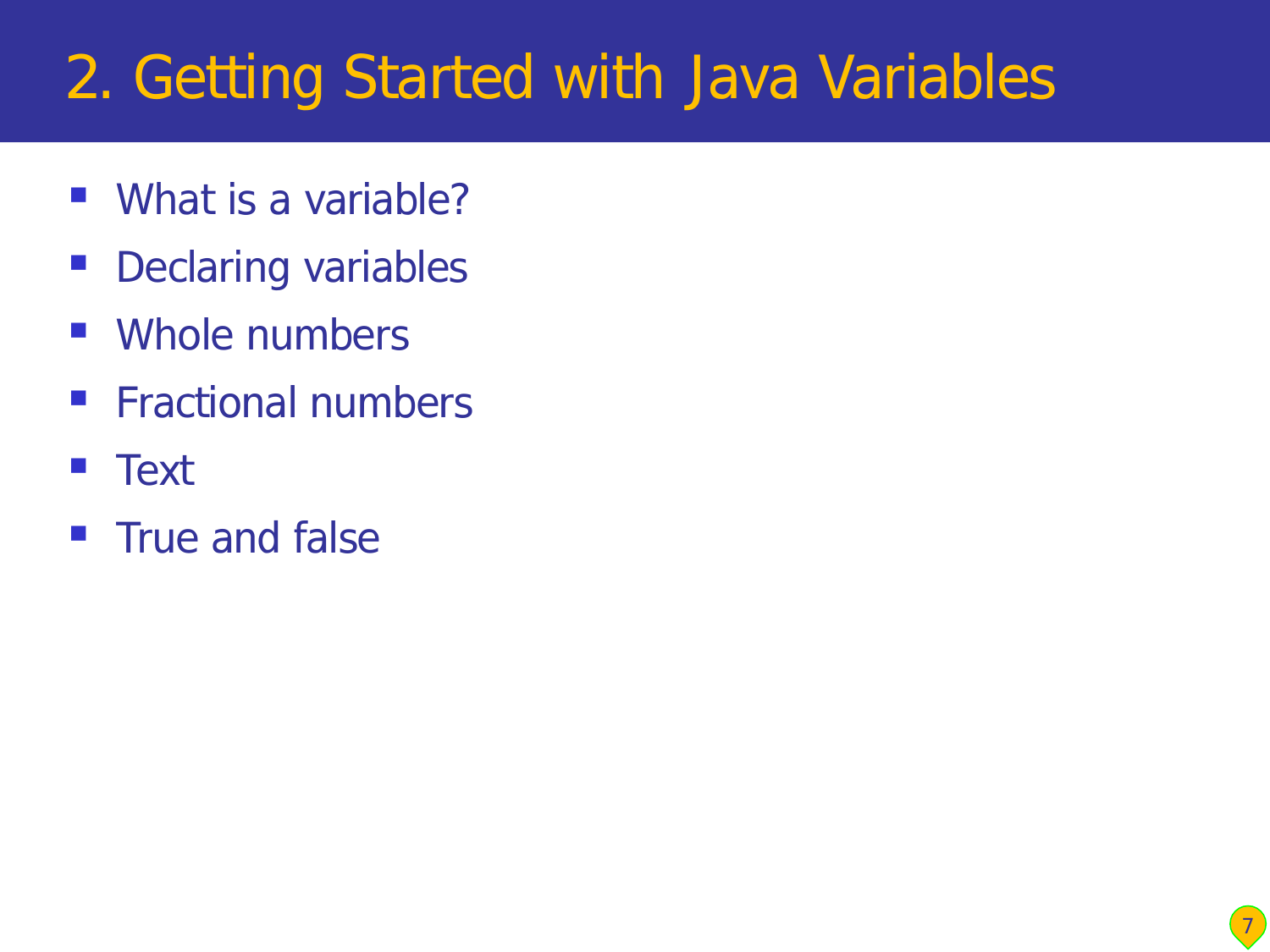

# 2. Getting Started with Java Variables
What is a variable?
Declaring variables
Whole numbers
Fractional numbers
Text
True and false
7